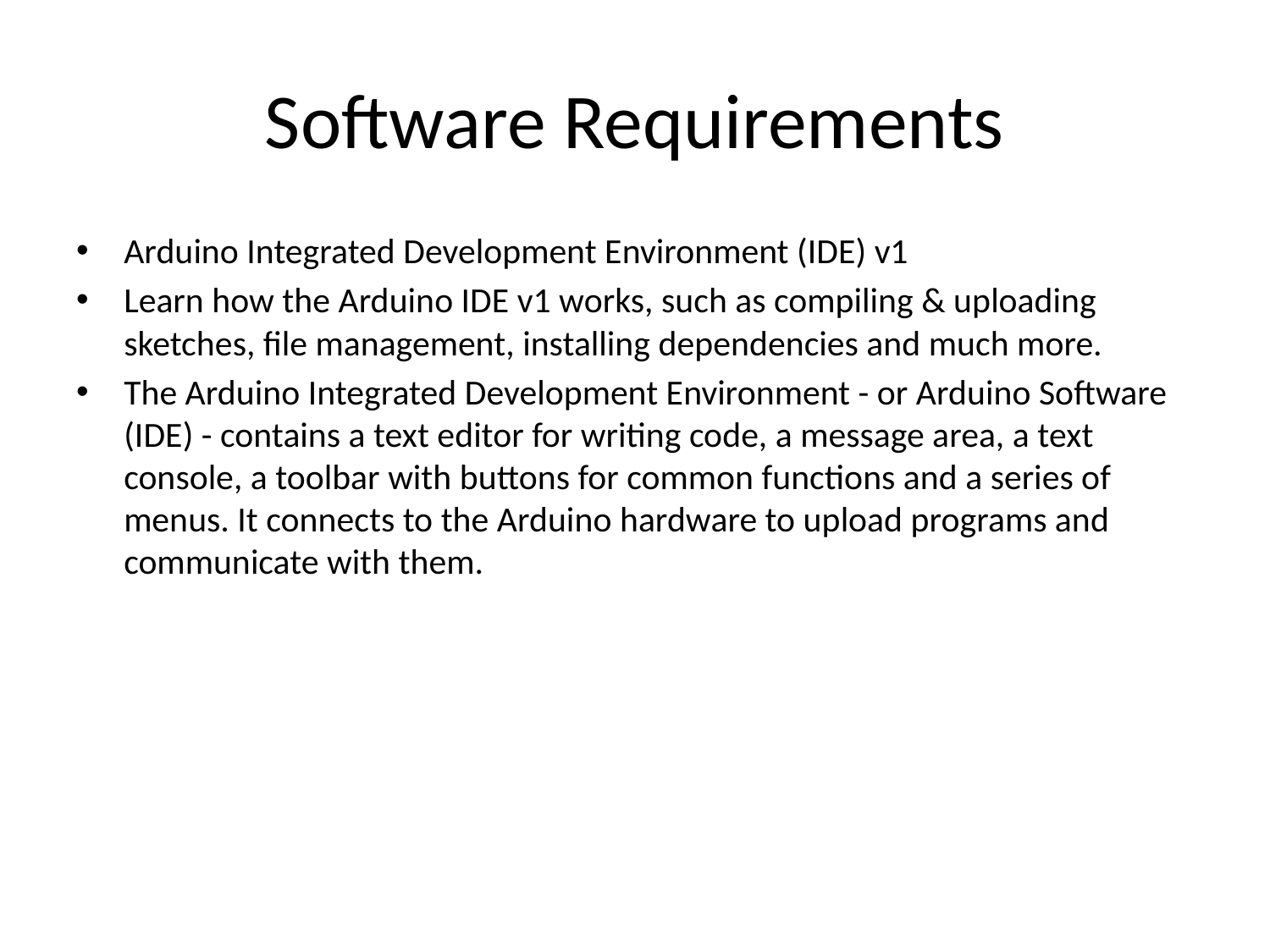

# Software Requirements
Arduino Integrated Development Environment (IDE) v1
Learn how the Arduino IDE v1 works, such as compiling & uploading sketches, file management, installing dependencies and much more.
The Arduino Integrated Development Environment - or Arduino Software (IDE) - contains a text editor for writing code, a message area, a text console, a toolbar with buttons for common functions and a series of menus. It connects to the Arduino hardware to upload programs and communicate with them.